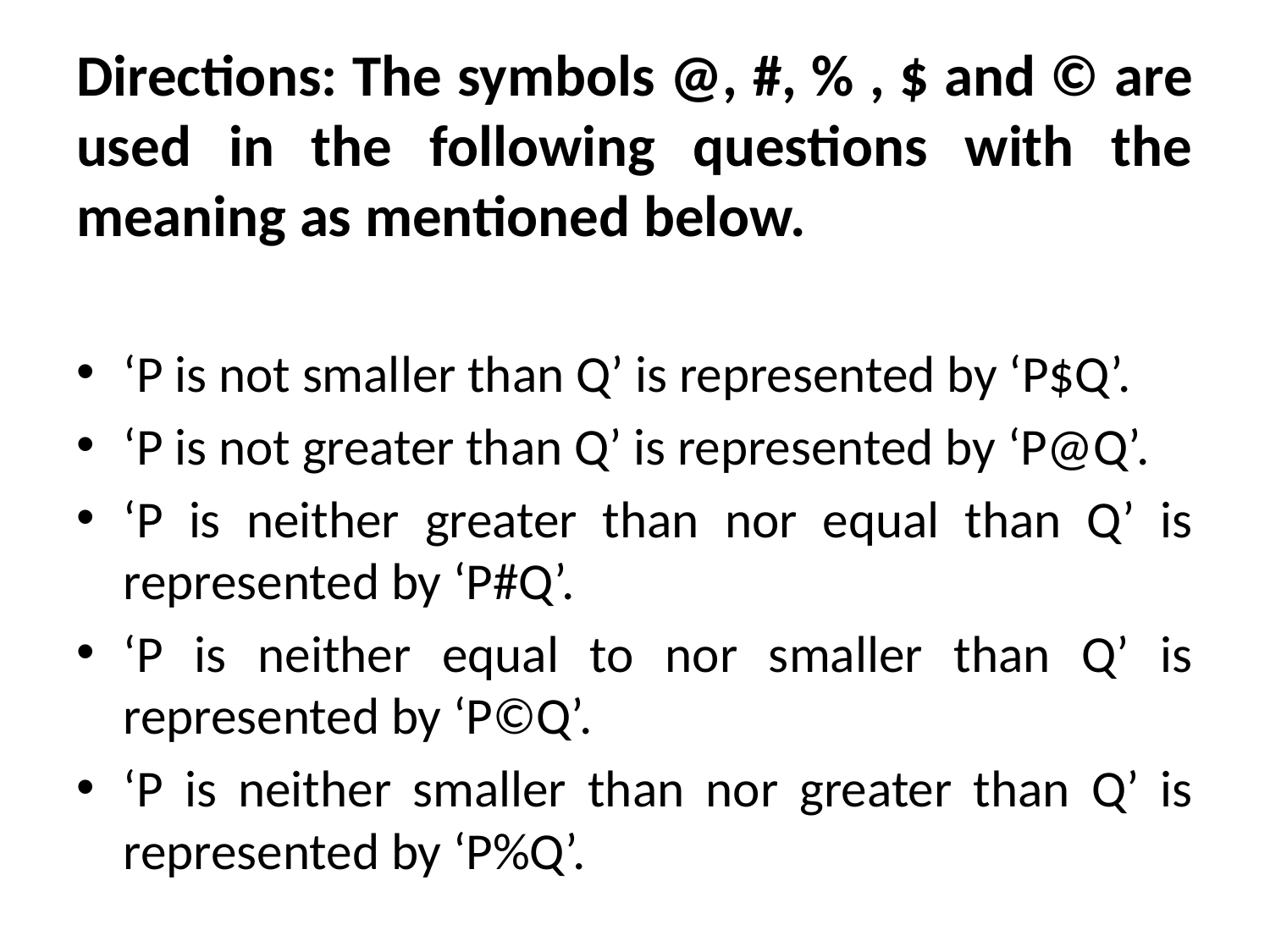

Directions: The symbols @, #, % , $ and © are used in the following questions with the meaning as mentioned below.

‘P is not smaller than Q’ is represented by ‘P$Q’.
‘P is not greater than Q’ is represented by ‘P@Q’.
‘P is neither greater than nor equal than Q’ is represented by ‘P#Q’.
‘P is neither equal to nor smaller than Q’ is represented by ‘P©Q’.
‘P is neither smaller than nor greater than Q’ is represented by ‘P%Q’.